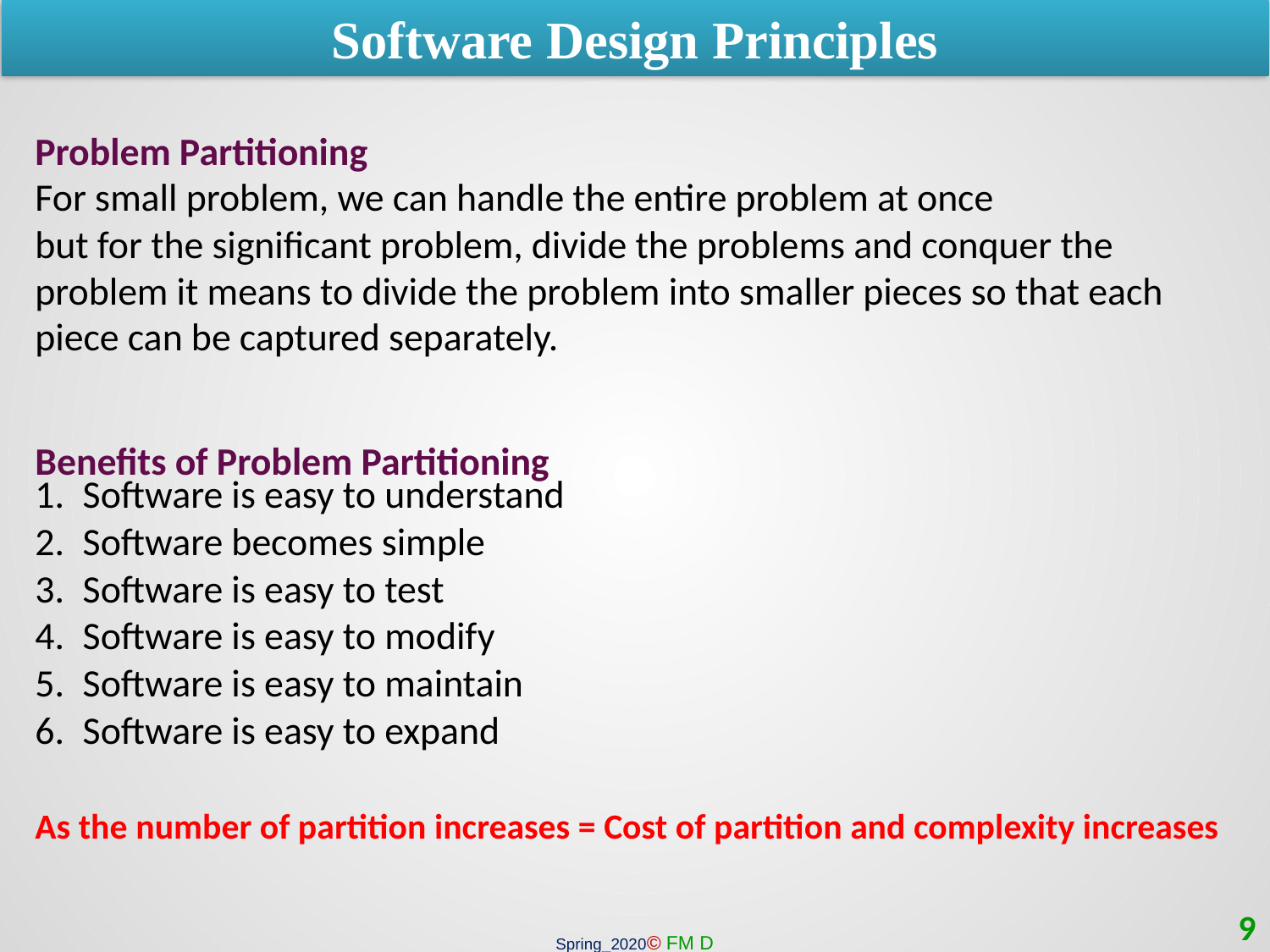

Software Design Principles
Problem Partitioning
For small problem, we can handle the entire problem at once
but for the significant problem, divide the problems and conquer the problem it means to divide the problem into smaller pieces so that each piece can be captured separately.

Benefits of Problem Partitioning
Software is easy to understand
Software becomes simple
Software is easy to test
Software is easy to modify
Software is easy to maintain
Software is easy to expand

As the number of partition increases = Cost of partition and complexity increases

9